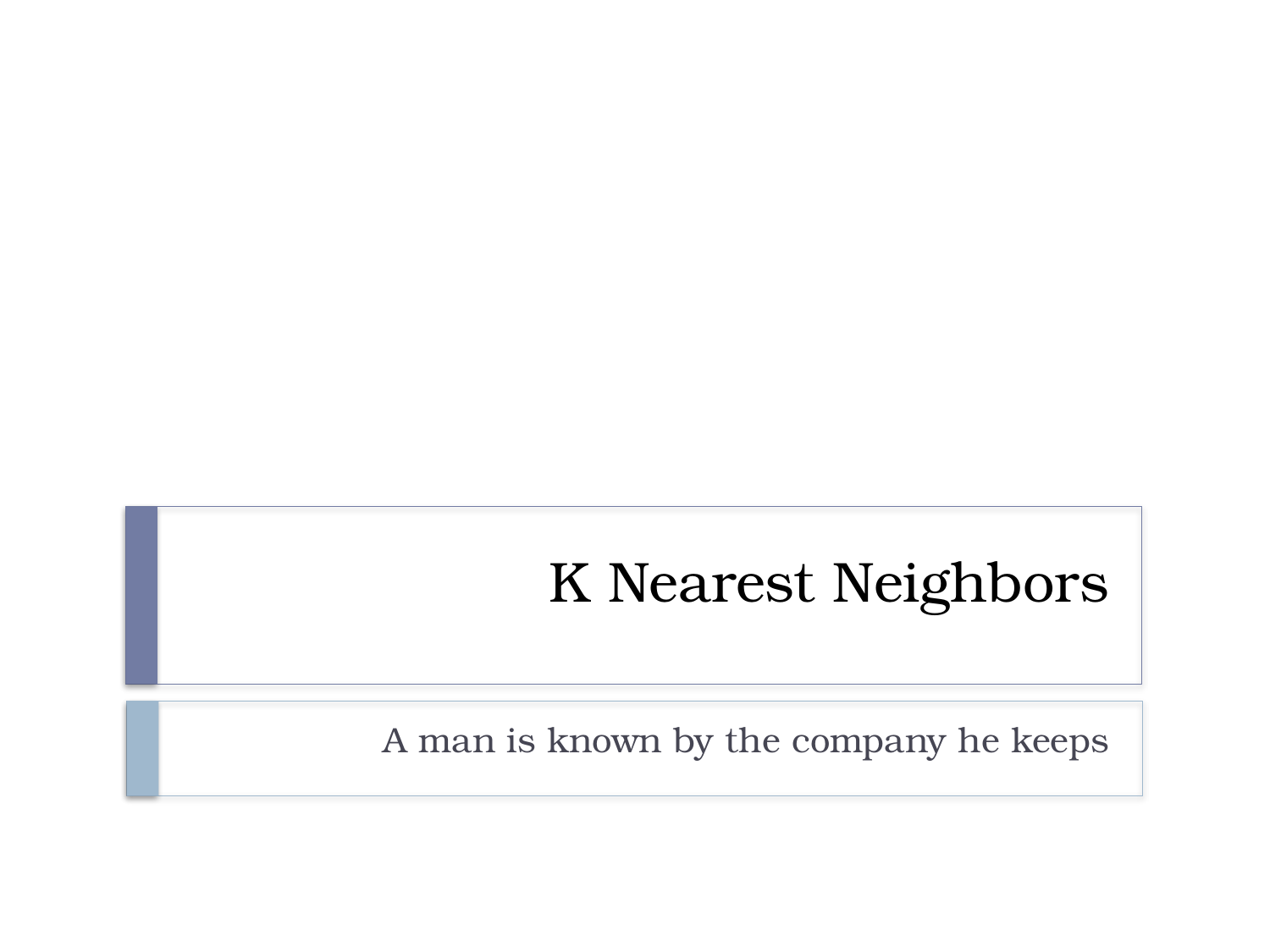

# K Nearest Neighbors
A man is known by the company he keeps